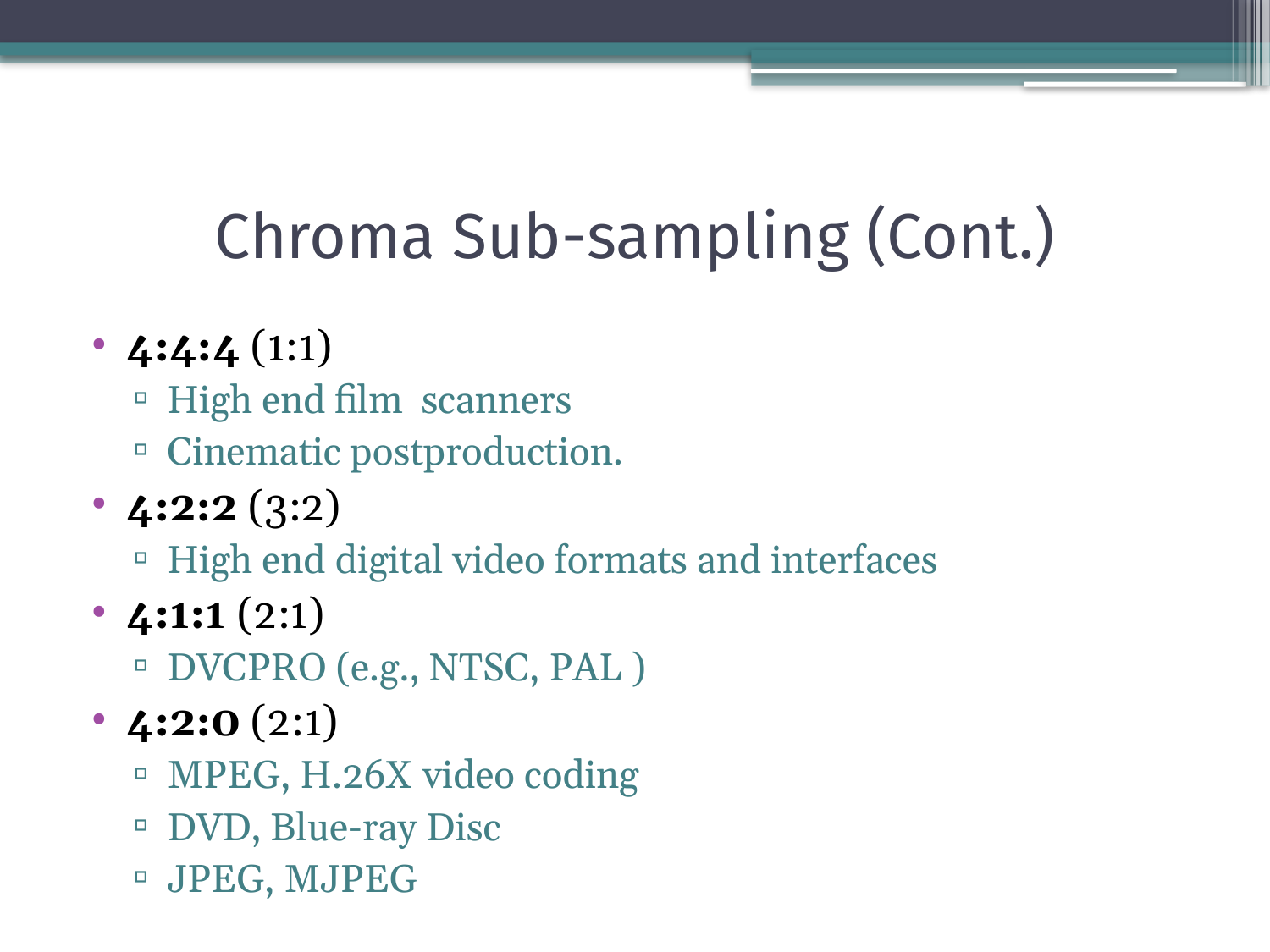

# Chroma Sub-sampling (Cont.)
4:4:4 (1:1)
High end film  scanners
Cinematic postproduction.
4:2:2 (3:2)
High end digital video formats and interfaces
4:1:1 (2:1)
DVCPRO (e.g., NTSC, PAL )
4:2:0 (2:1)
MPEG, H.26X video coding
DVD, Blue-ray Disc
JPEG, MJPEG